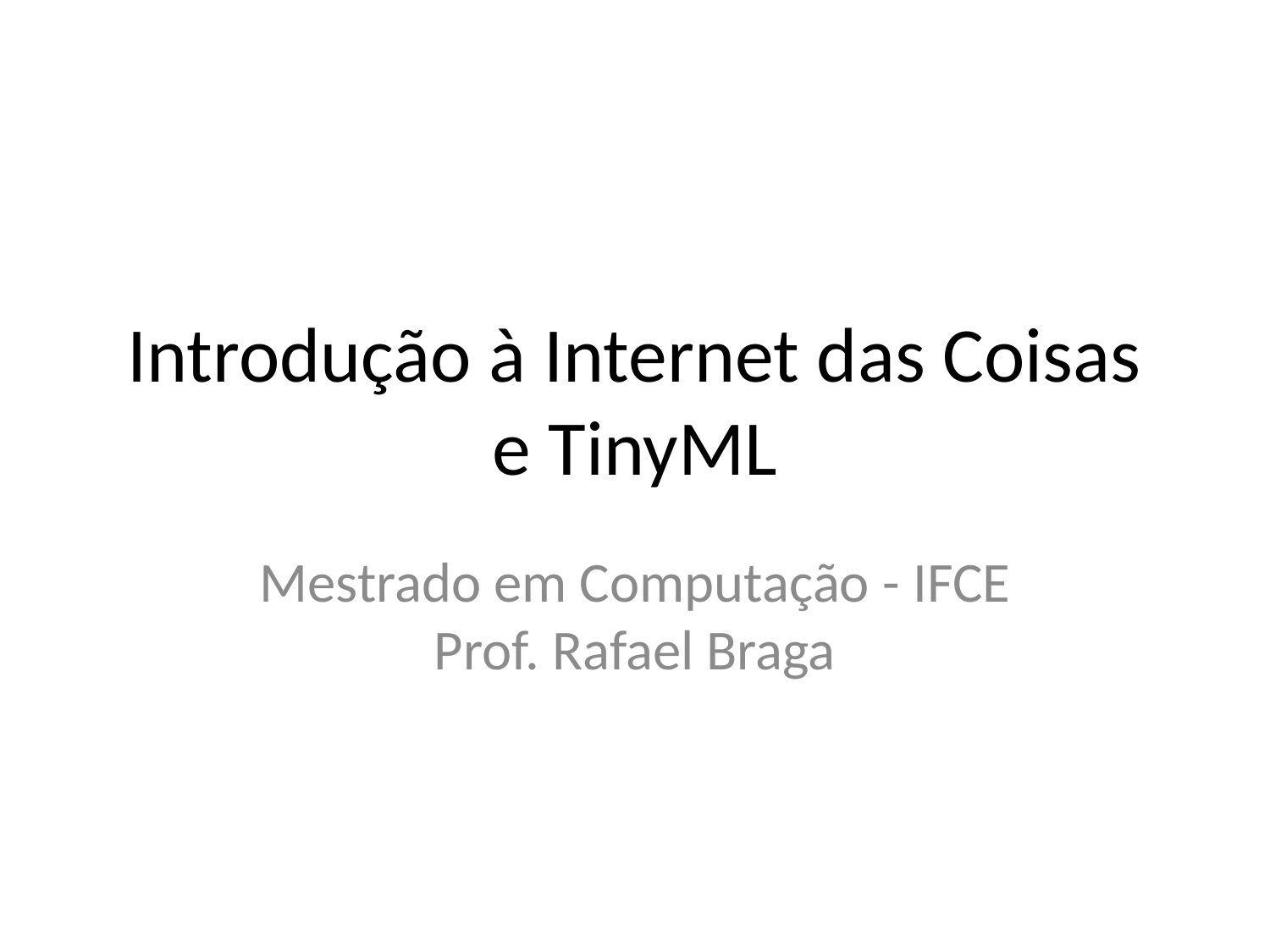

# Introdução à Internet das Coisas e TinyML
Mestrado em Computação - IFCE
Prof. Rafael Braga